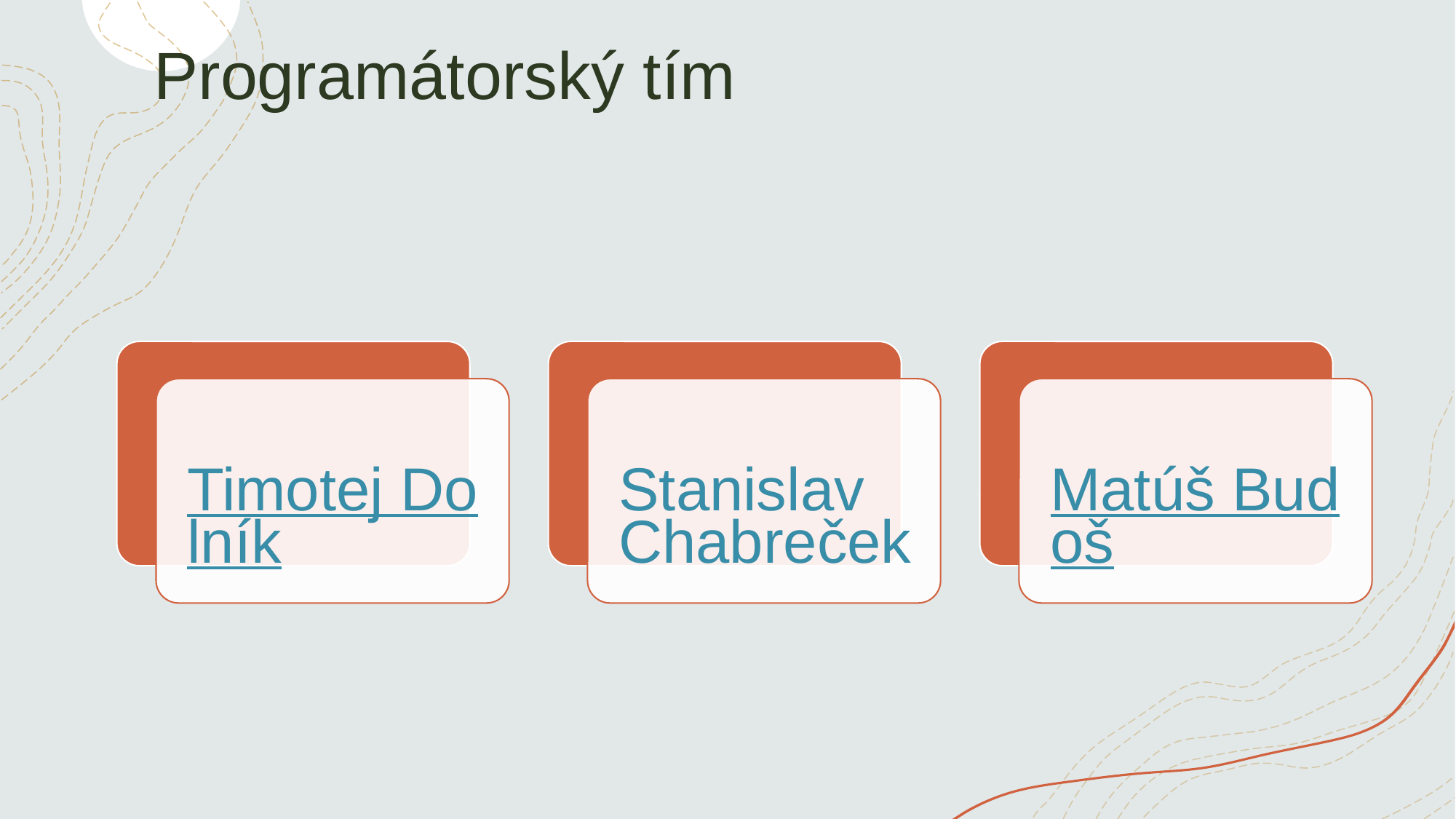

# Programátorský tím
Timotej Dolník
Stanislav Chabreček
Matúš Budoš